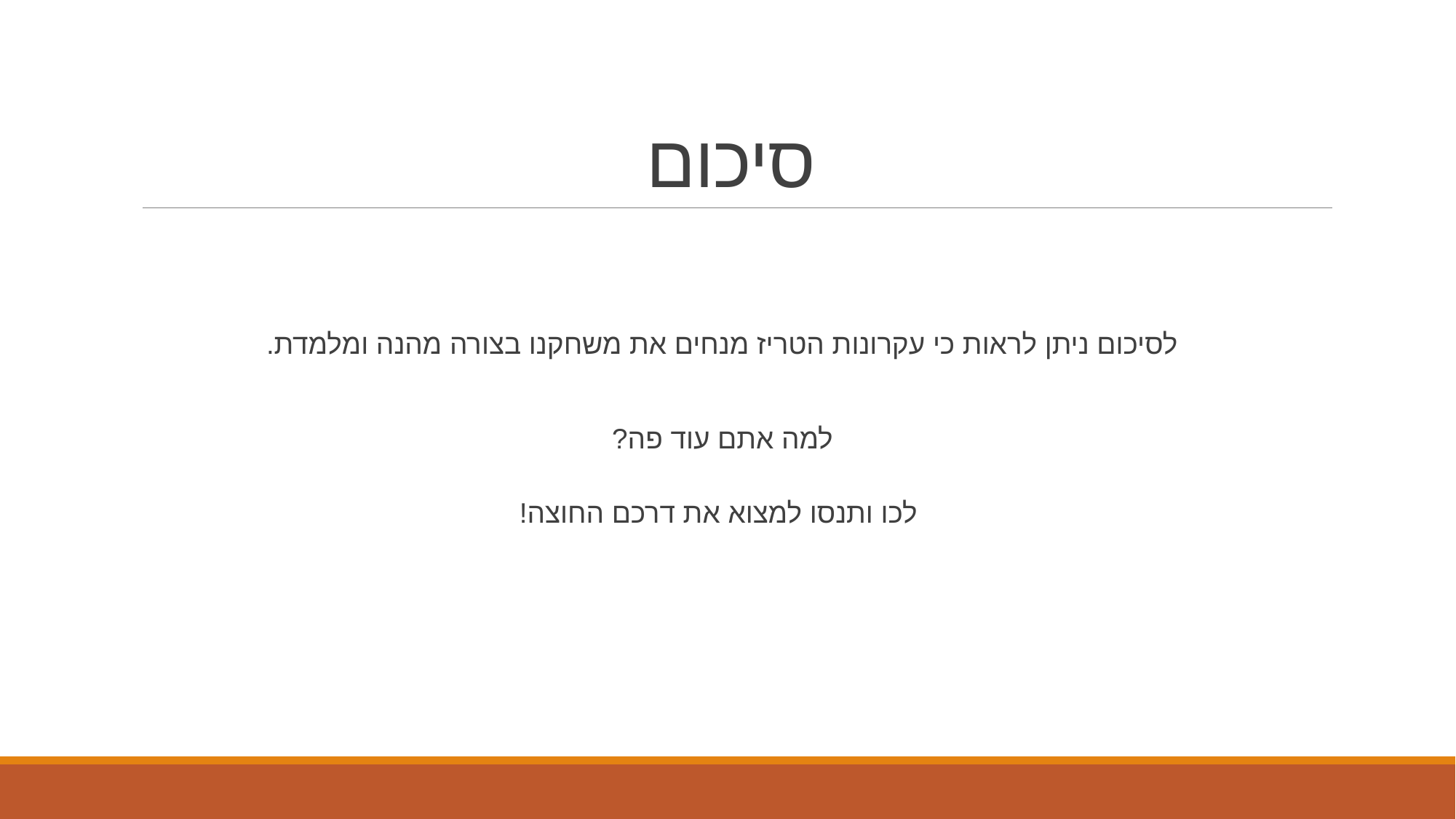

# סיכום
לסיכום ניתן לראות כי עקרונות הטריז מנחים את משחקנו בצורה מהנה ומלמדת.
למה אתם עוד פה?
 לכו ותנסו למצוא את דרכם החוצה!